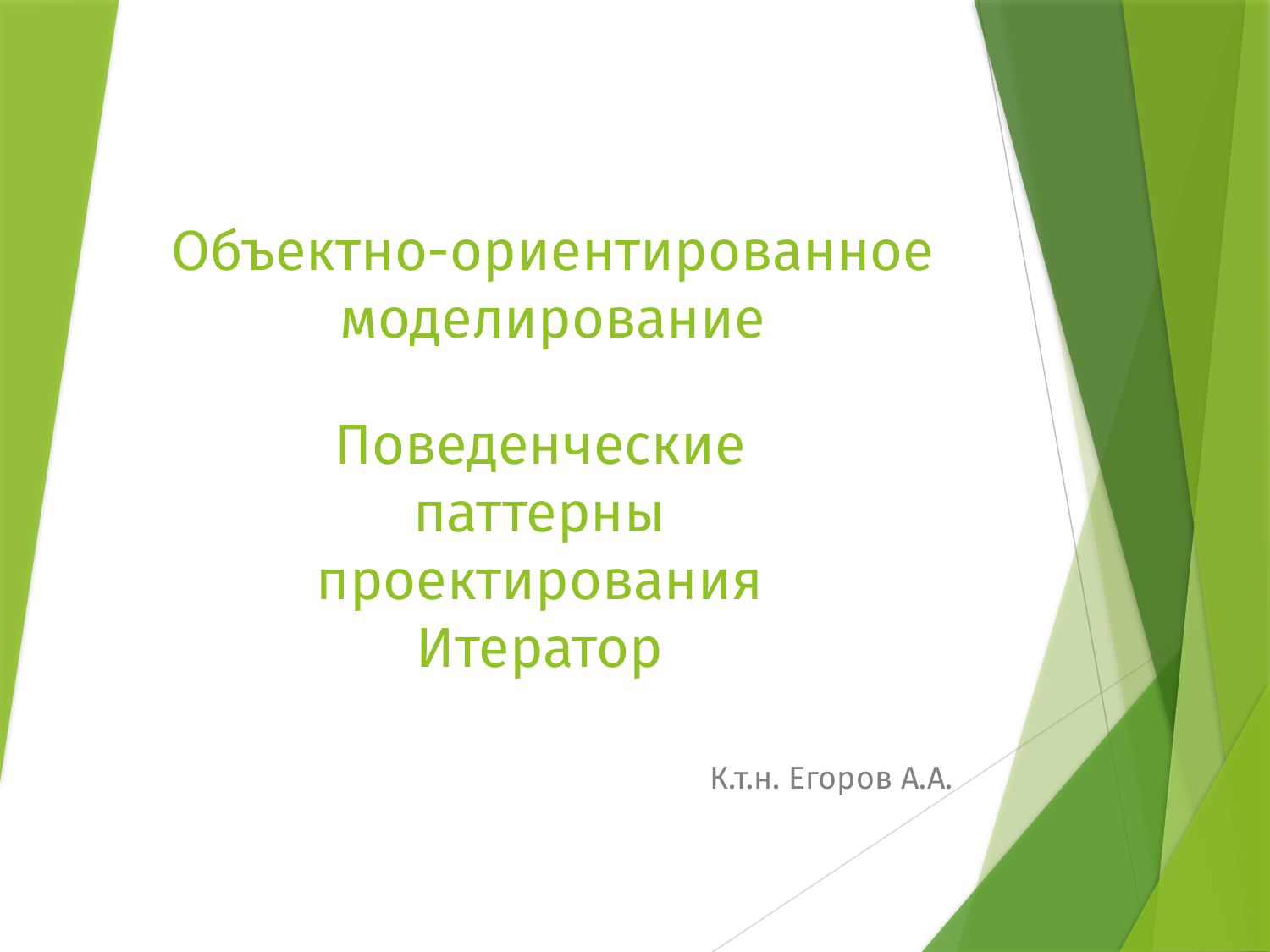

# Объектно-ориентированное моделирование
Поведенческие паттерны проектирования
Итератор
К.т.н. Егоров А.А.